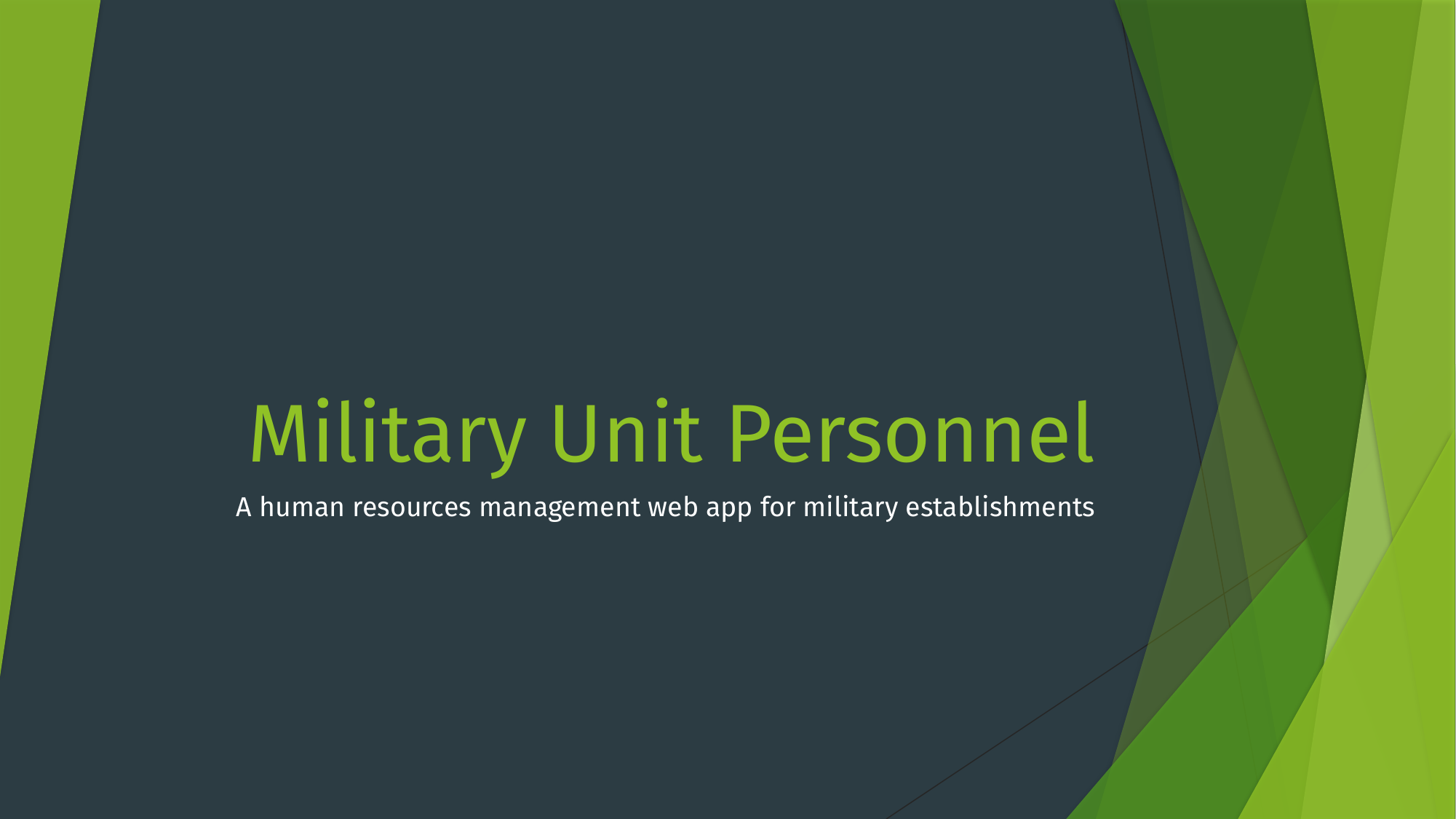

# Military Unit Personnel
A human resources management web app for military establishments